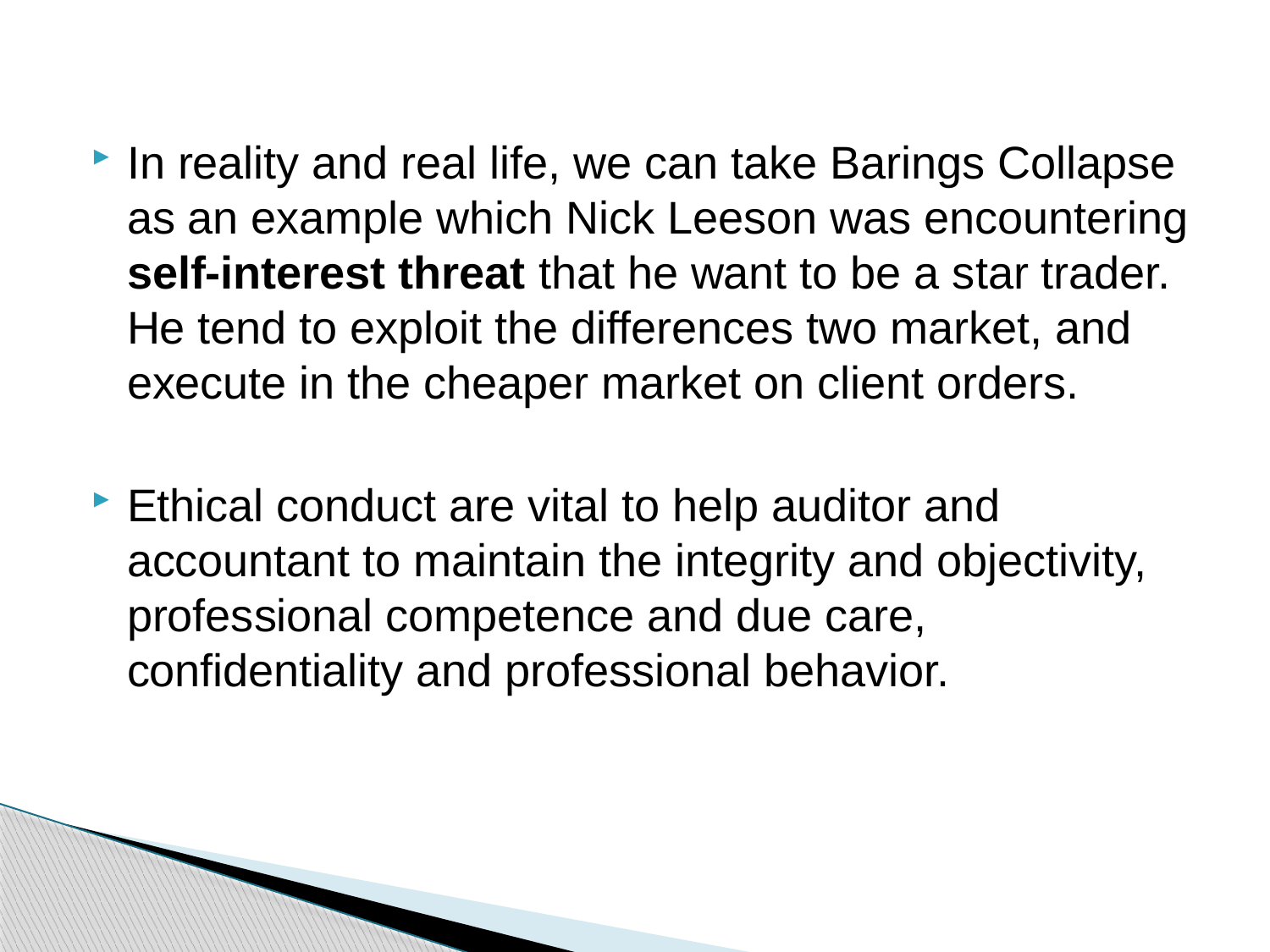

In reality and real life, we can take Barings Collapse as an example which Nick Leeson was encountering self-interest threat that he want to be a star trader. He tend to exploit the differences two market, and execute in the cheaper market on client orders.

Ethical conduct are vital to help auditor and accountant to maintain the integrity and objectivity, professional competence and due care, confidentiality and professional behavior.